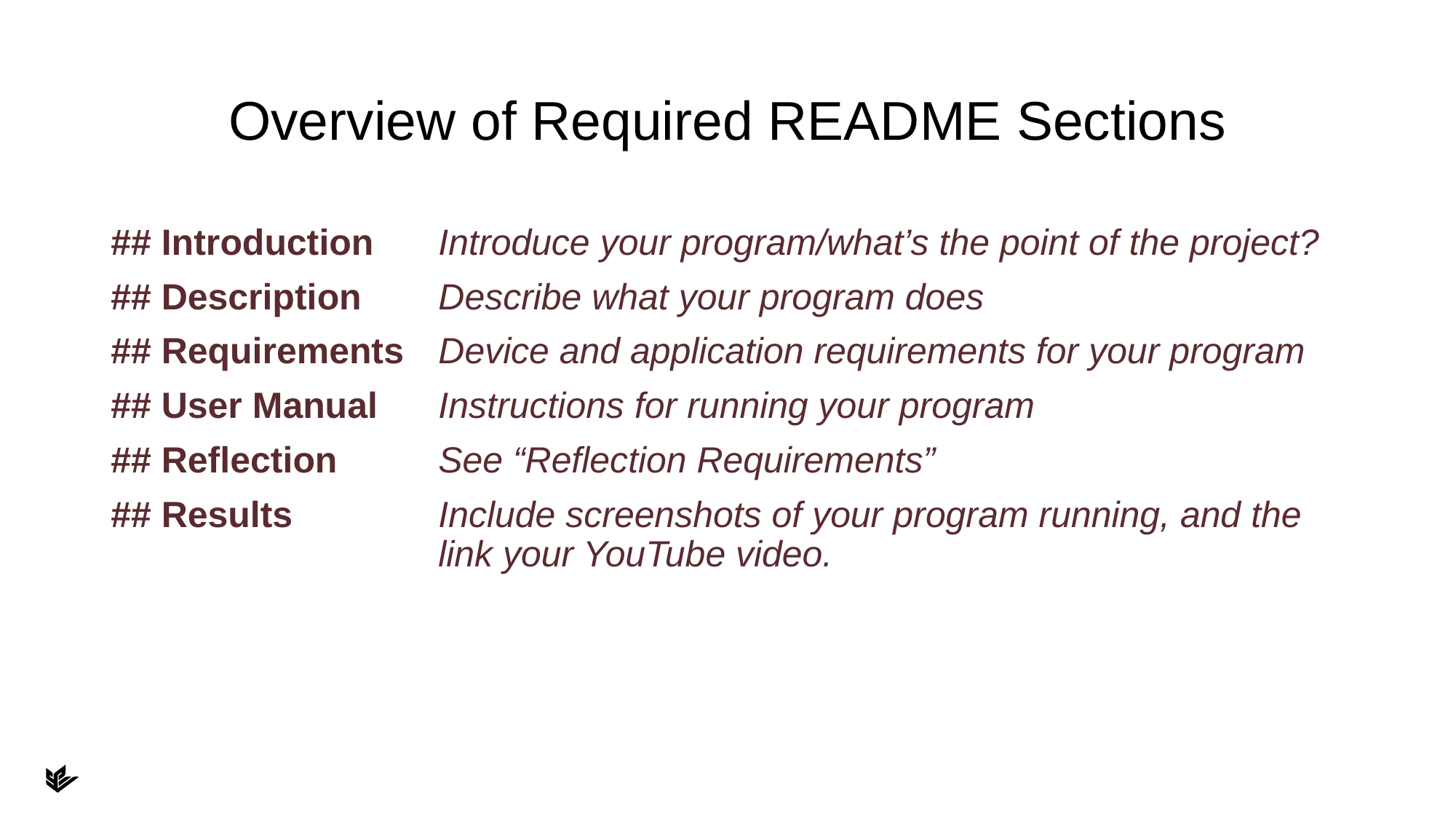

# Overview of Required README Sections
## Introduction	Introduce your program/what’s the point of the project?
## Description	Describe what your program does
## Requirements	Device and application requirements for your program
## User Manual	Instructions for running your program
## Reflection	See “Reflection Requirements”
## Results		Include screenshots of your program running, and the 			link your YouTube video.